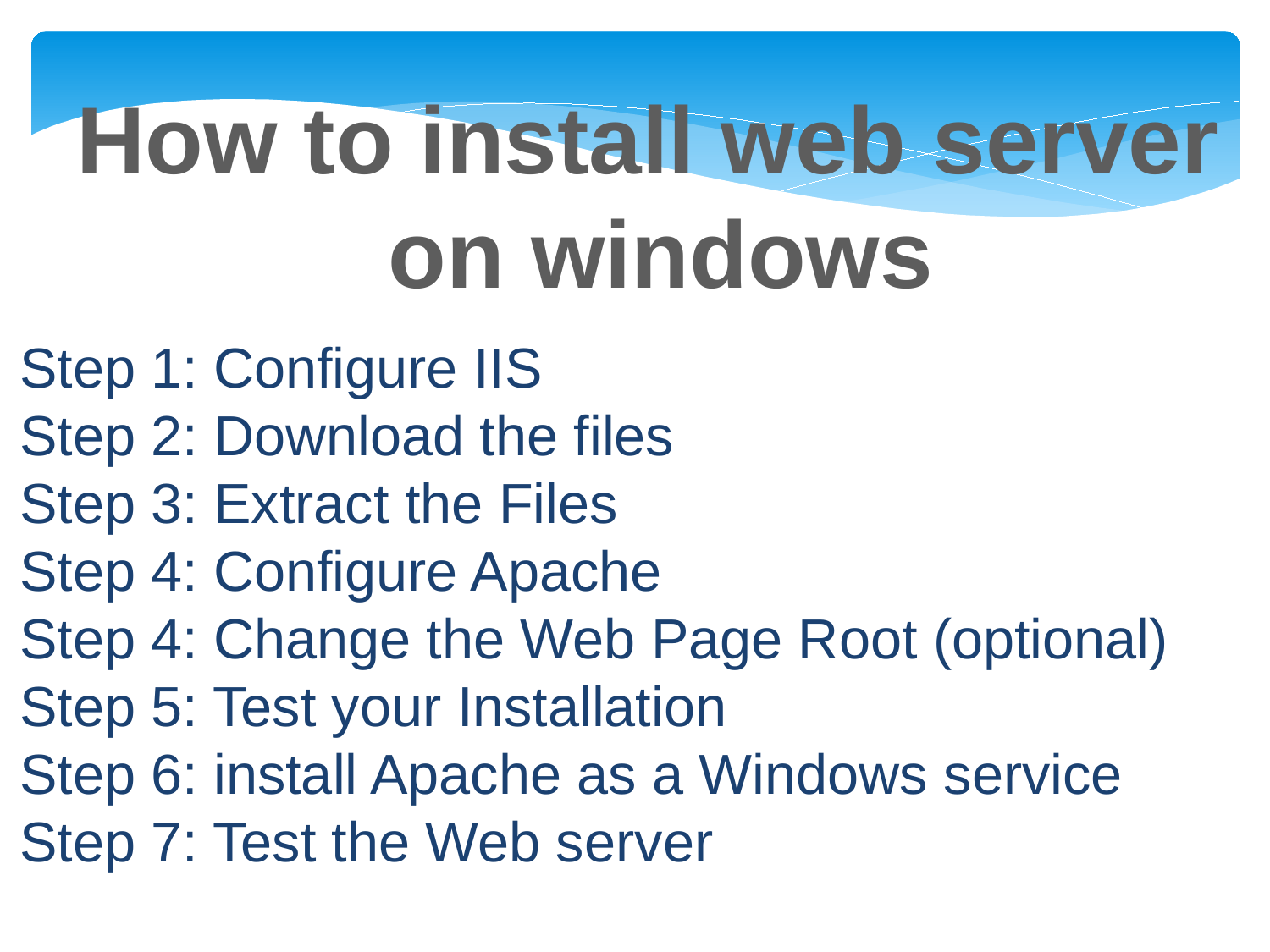

How to install web server
 on windows
Step 1: Configure IIS
Step 2: Download the files
Step 3: Extract the Files
Step 4: Configure Apache
Step 4: Change the Web Page Root (optional)
Step 5: Test your Installation
Step 6: install Apache as a Windows service
Step 7: Test the Web server